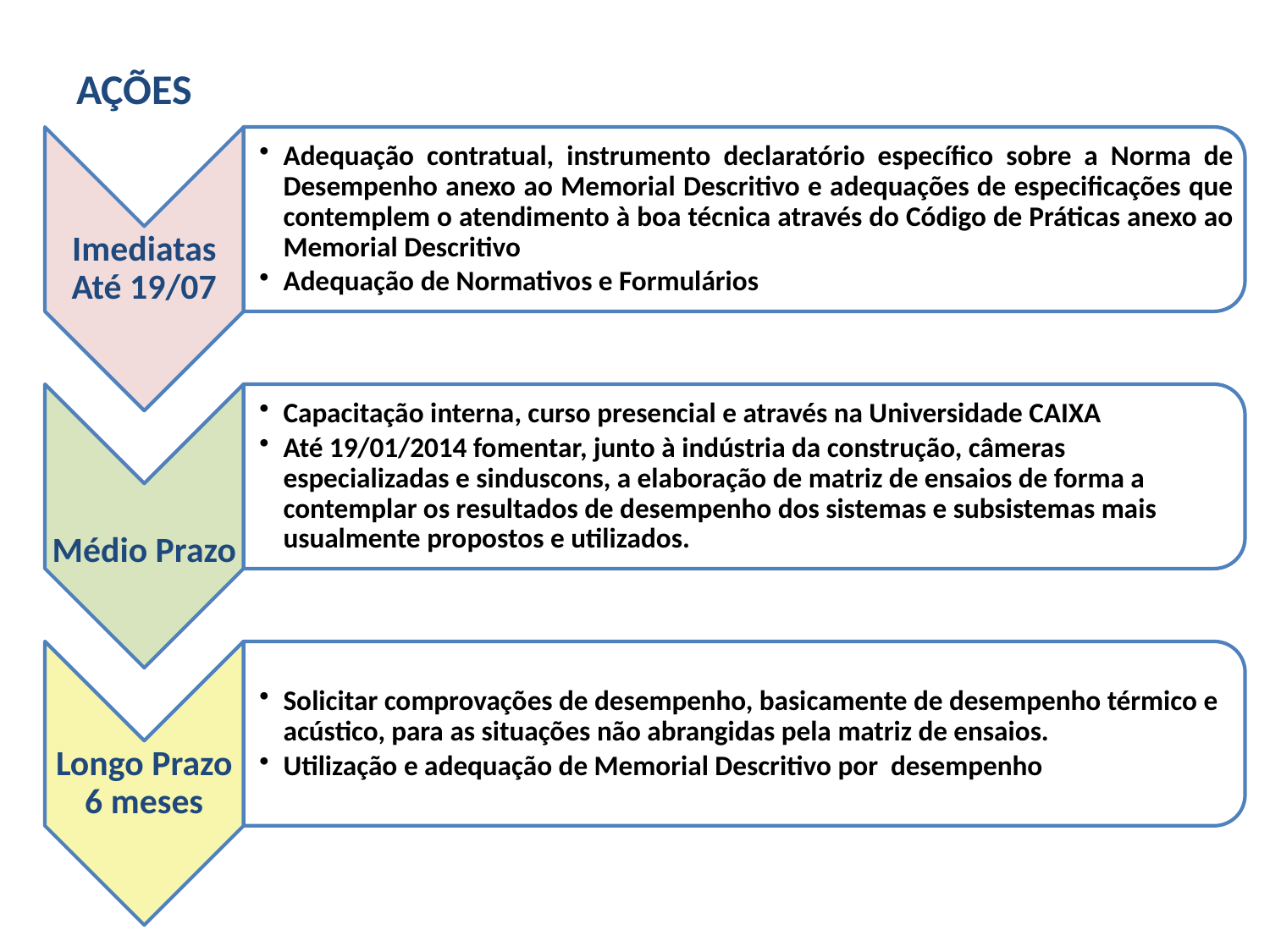

# AÇÕES
Imediatas Até 19/07
Adequação contratual, instrumento declaratório específico sobre a Norma de Desempenho anexo ao Memorial Descritivo e adequações de especificações que contemplem o atendimento à boa técnica através do Código de Práticas anexo ao Memorial Descritivo
Adequação de Normativos e Formulários

Médio Prazo
Capacitação interna, curso presencial e através na Universidade CAIXA
Até 19/01/2014 fomentar, junto à indústria da construção, câmeras especializadas e sinduscons, a elaboração de matriz de ensaios de forma a contemplar os resultados de desempenho dos sistemas e subsistemas mais usualmente propostos e utilizados.
Longo Prazo 6 meses
Solicitar comprovações de desempenho, basicamente de desempenho térmico e acústico, para as situações não abrangidas pela matriz de ensaios.
Utilização e adequação de Memorial Descritivo por  desempenho